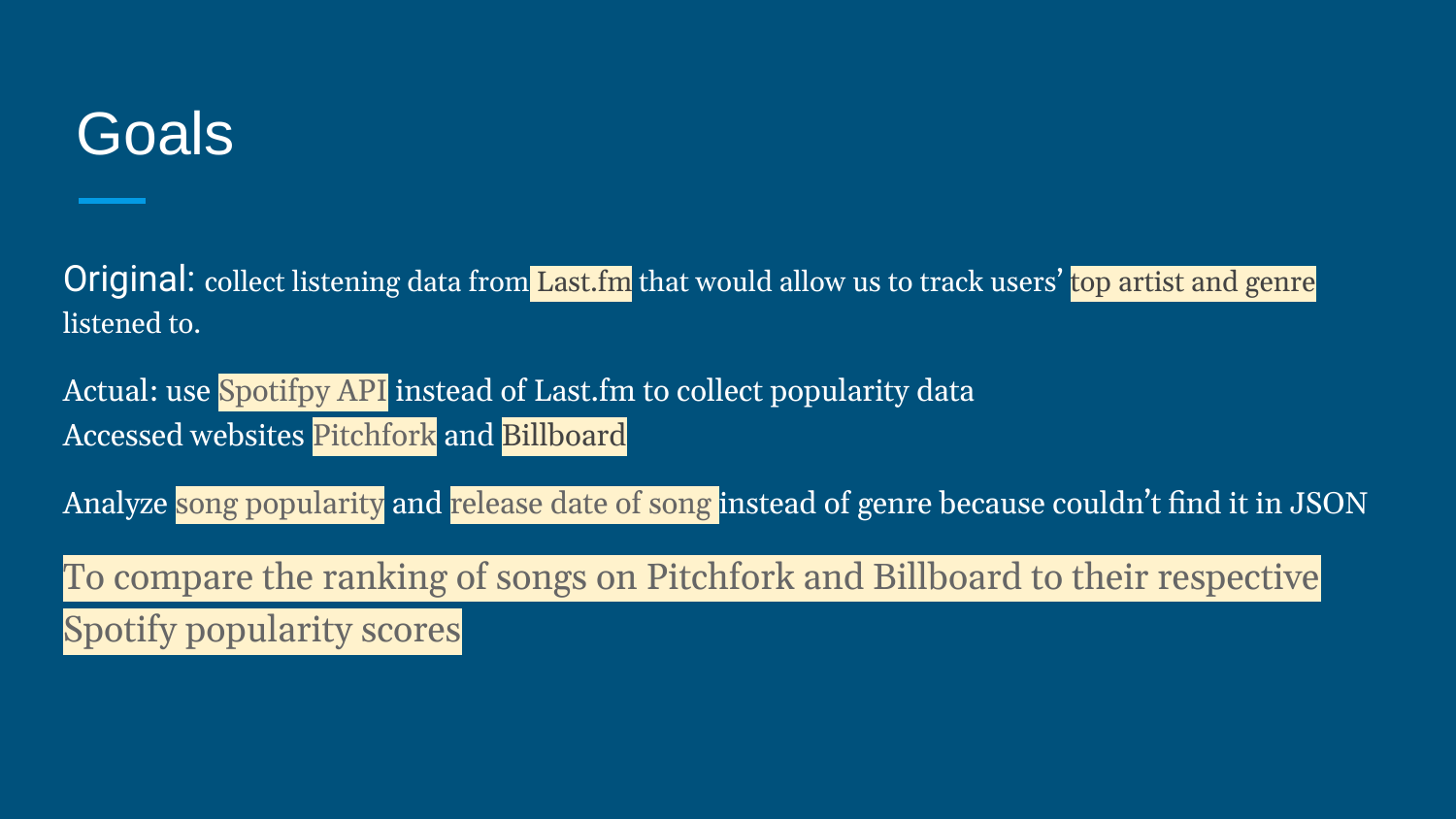

# Goals
Original: collect listening data from Last.fm that would allow us to track users’ top artist and genre listened to.
Actual: use Spotifpy API instead of Last.fm to collect popularity data
Accessed websites Pitchfork and Billboard
Analyze song popularity and release date of song instead of genre because couldn’t find it in JSON
To compare the ranking of songs on Pitchfork and Billboard to their respective Spotify popularity scores